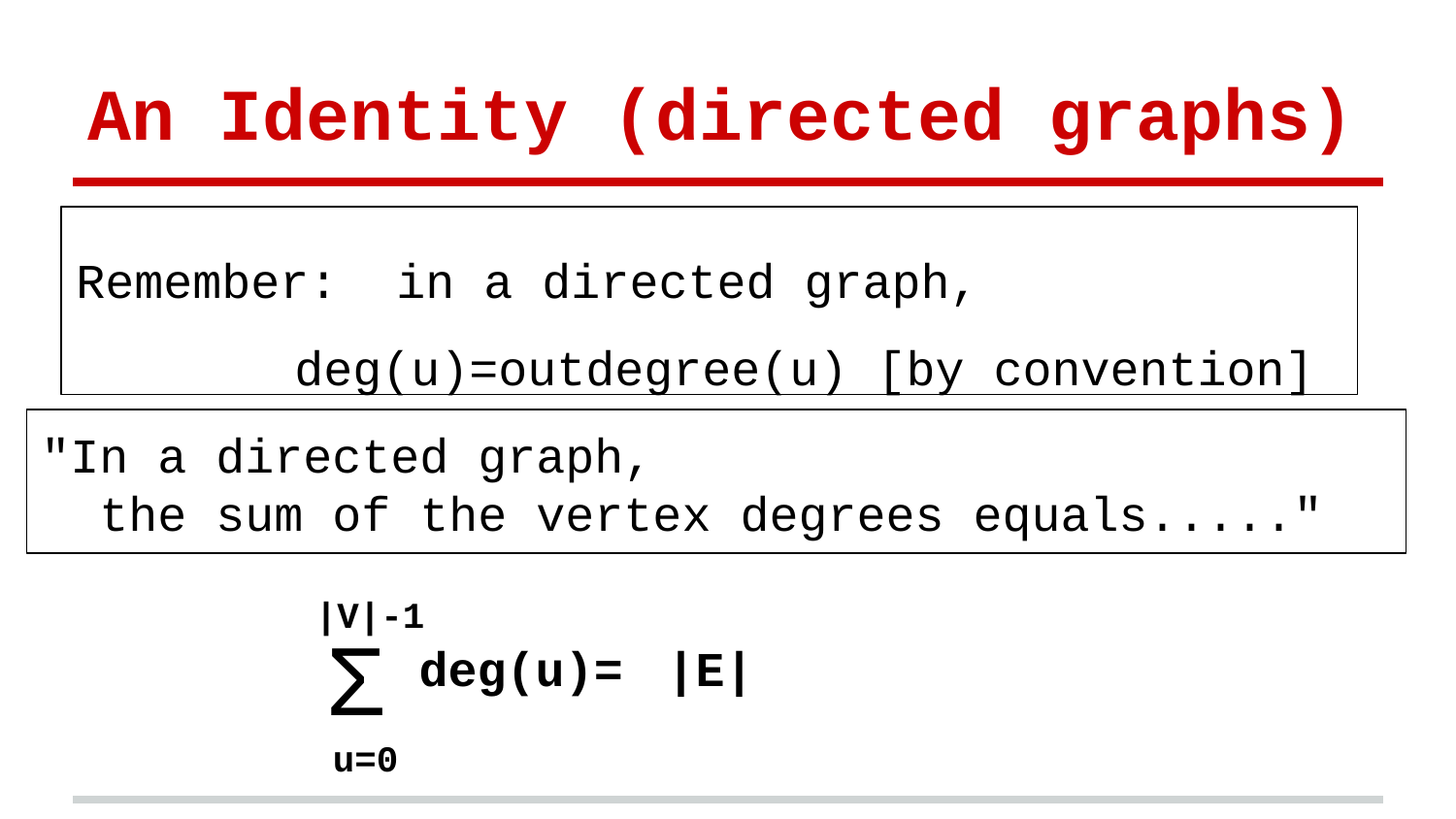

# An Identity (directed graphs)
Remember:  in a directed graph,
deg(u)=outdegree(u) [by convention]

"In a directed graph,
  the sum of the vertex degrees equals....."
|V|-1
deg(u)=
 |E|
Σ
u=0